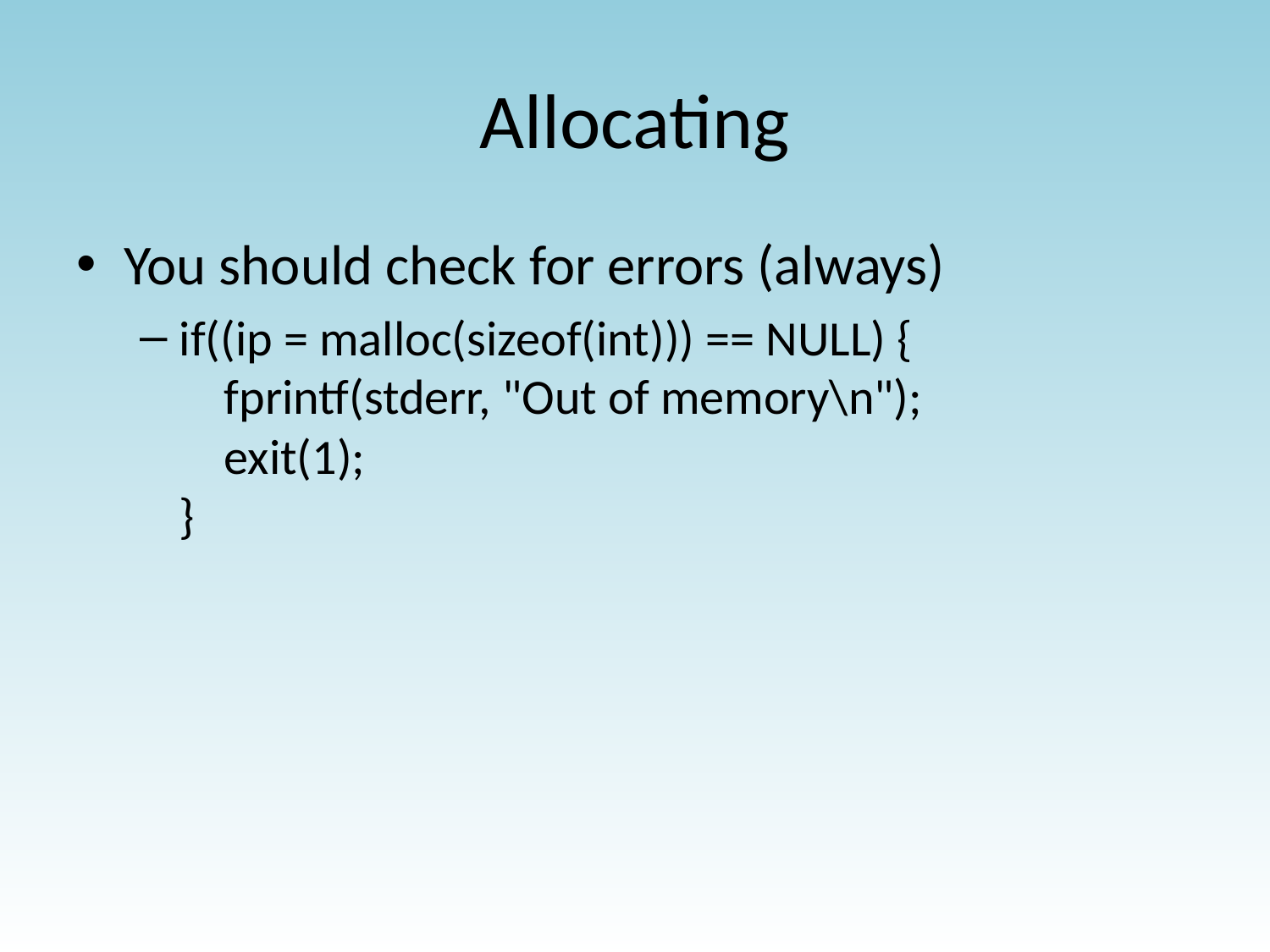

# Allocating
You should check for errors (always)
if((ip = malloc(sizeof(int))) == NULL) {
    fprintf(stderr, "Out of memory\n");
    exit(1);
}